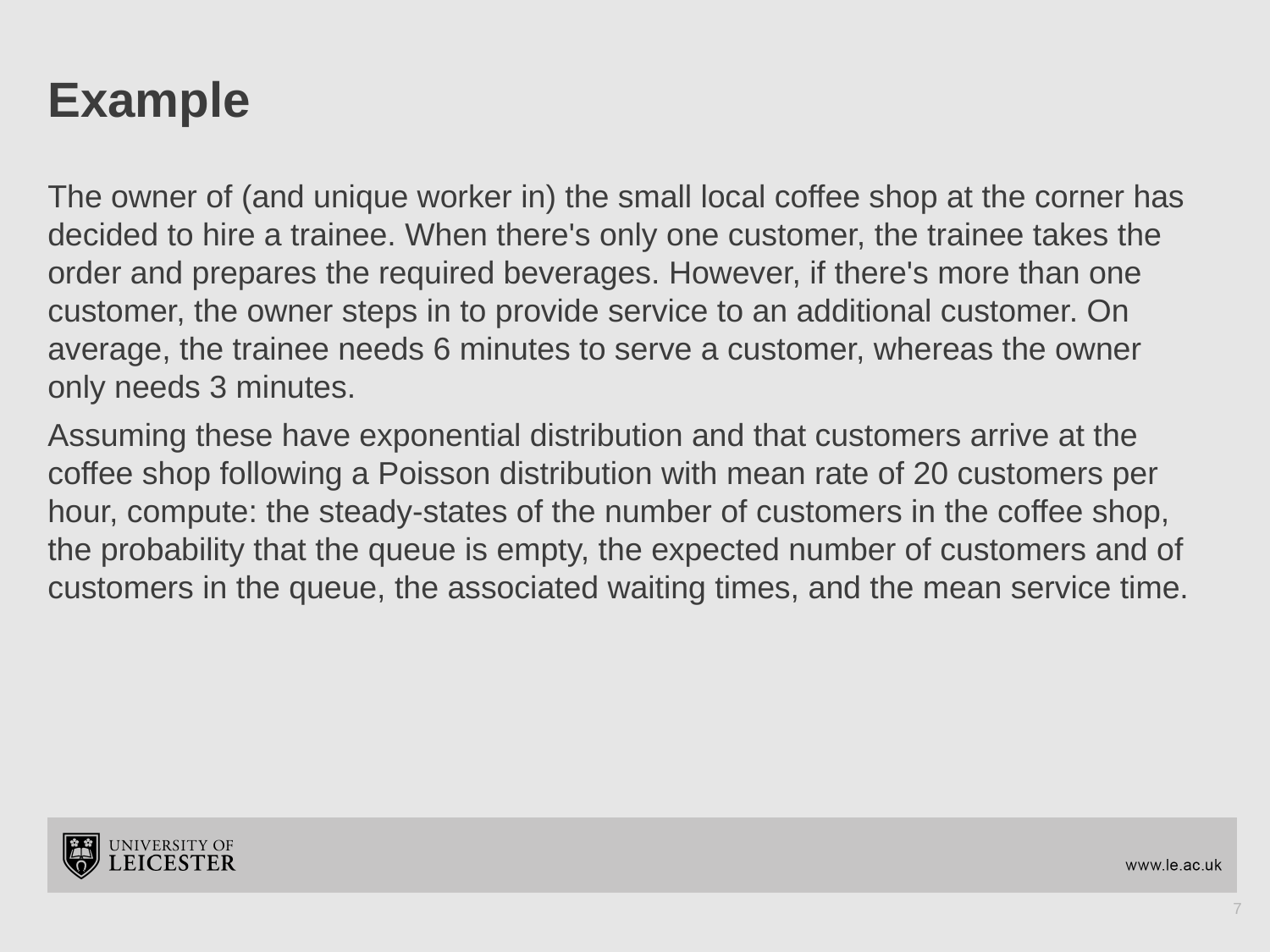

# Example
The owner of (and unique worker in) the small local coffee shop at the corner has decided to hire a trainee. When there's only one customer, the trainee takes the order and prepares the required beverages. However, if there's more than one customer, the owner steps in to provide service to an additional customer. On average, the trainee needs 6 minutes to serve a customer, whereas the owner only needs 3 minutes.
Assuming these have exponential distribution and that customers arrive at the coffee shop following a Poisson distribution with mean rate of 20 customers per hour, compute: the steady-states of the number of customers in the coffee shop, the probability that the queue is empty, the expected number of customers and of customers in the queue, the associated waiting times, and the mean service time.

7